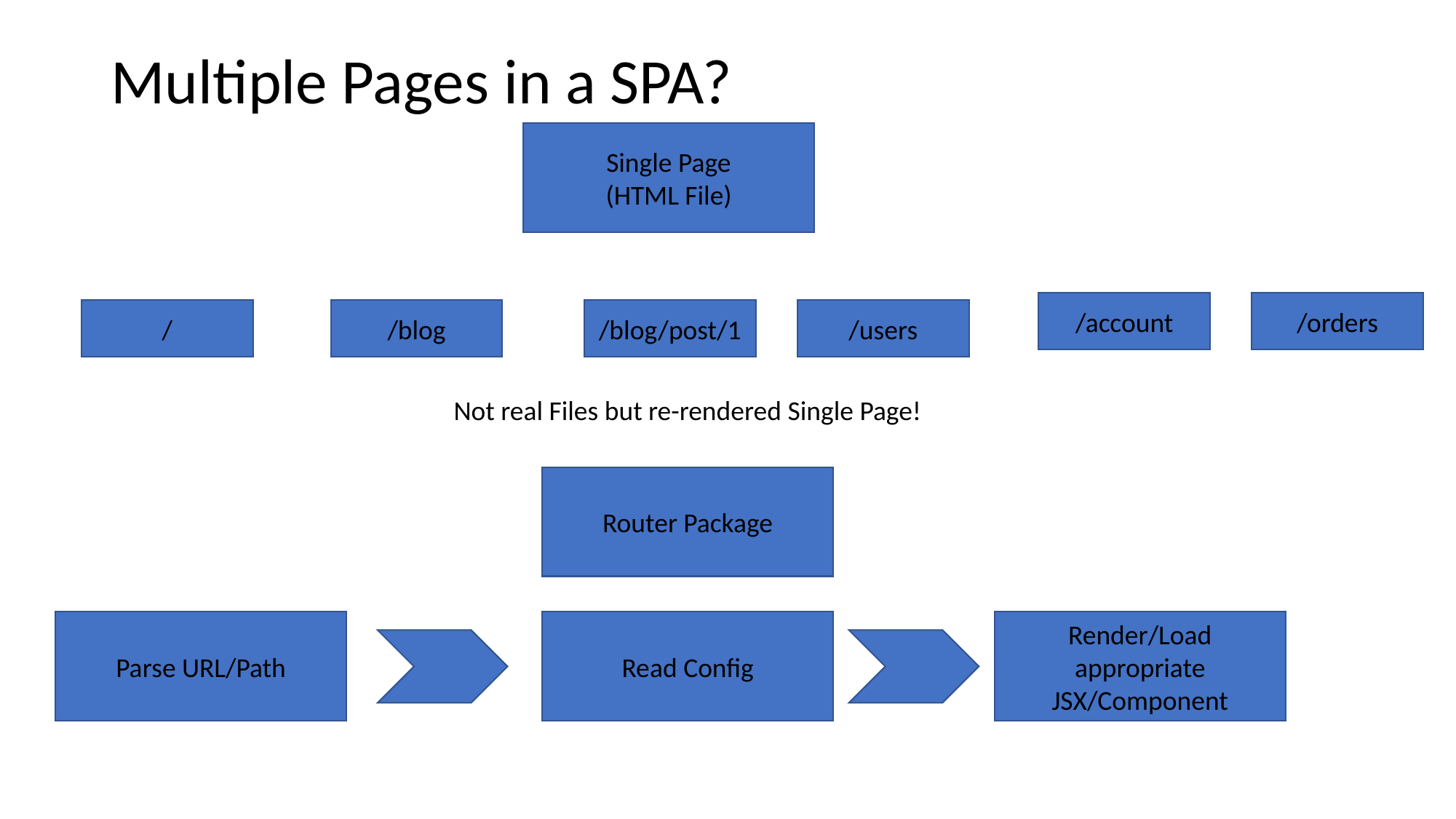

# Multiple Pages in a SPA?
Single Page
(HTML File)
/account
/orders
/
/blog
/blog/post/1
/users
Not real Files but re-rendered Single Page!
Router Package
Read Config
Render/Load appropriate JSX/Component
Parse URL/Path